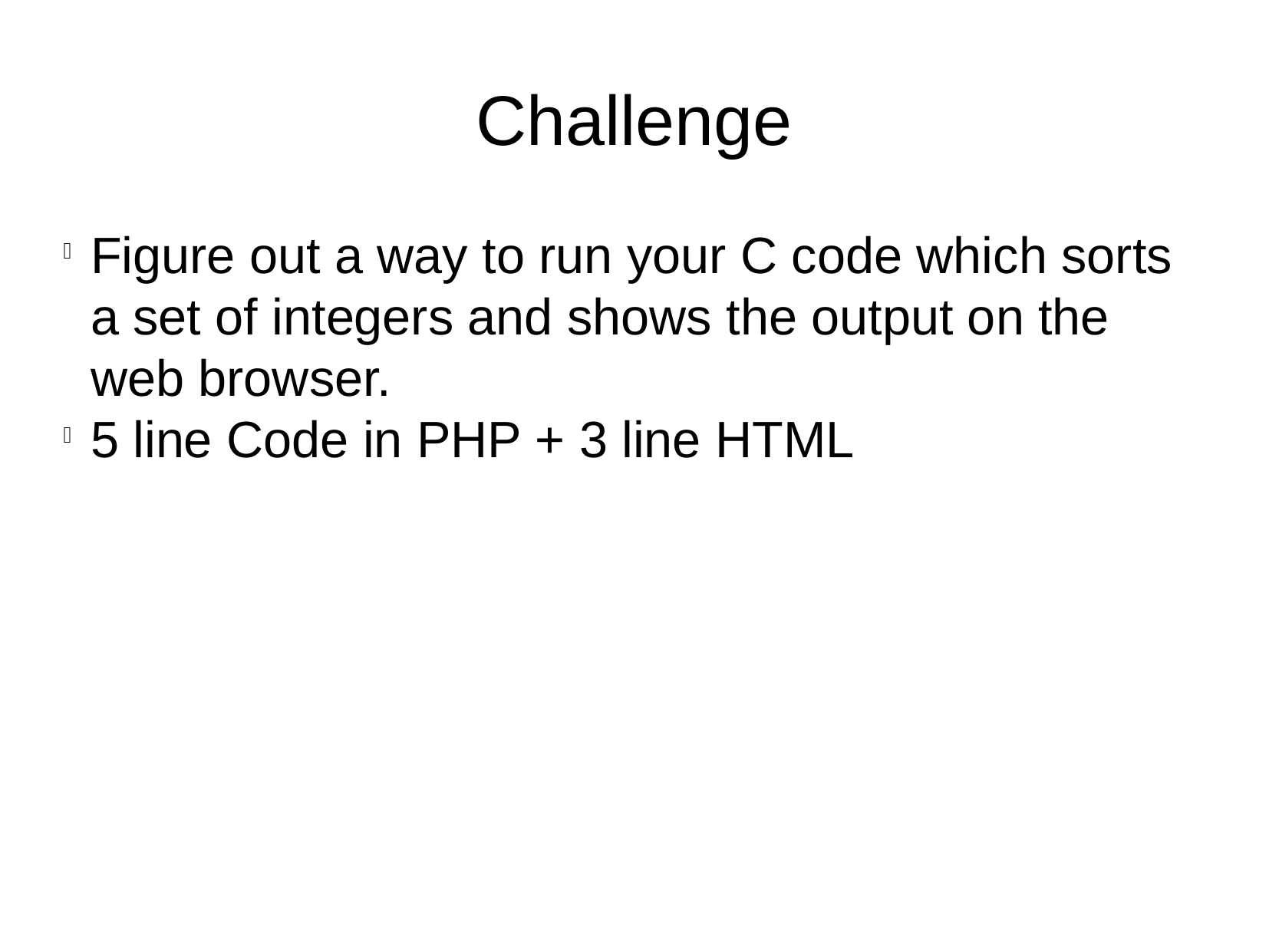

Challenge
Figure out a way to run your C code which sorts a set of integers and shows the output on the web browser.
5 line Code in PHP + 3 line HTML